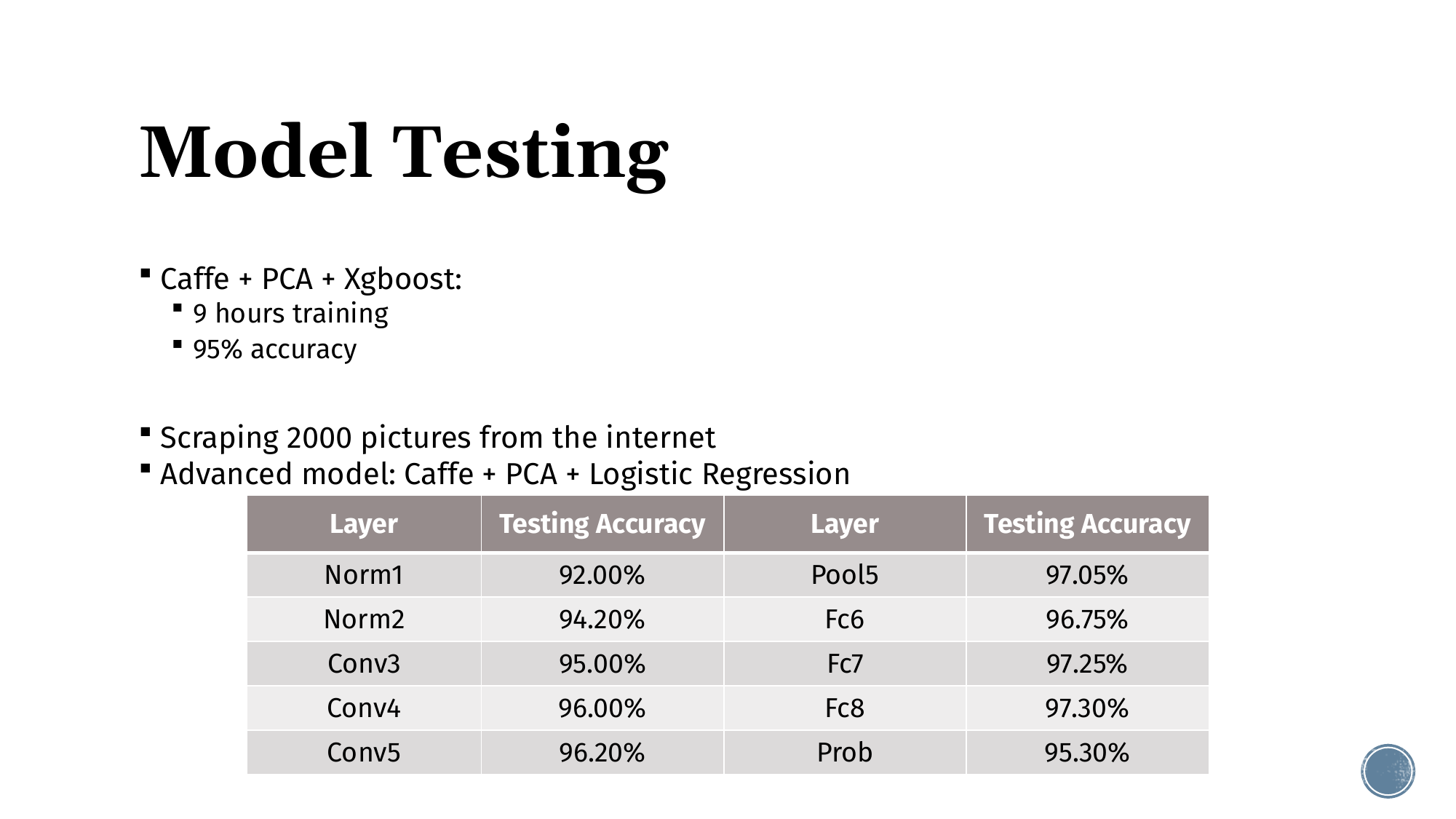

# Model Testing
Caffe + PCA + Xgboost:
9 hours training
95% accuracy

Scraping 2000 pictures from the internet
Advanced model: Caffe + PCA + Logistic Regression

| Layer | Testing Accuracy | Layer | Testing Accuracy |
| --- | --- | --- | --- |
| Norm1 | 92.00% | Pool5 | 97.05% |
| Norm2 | 94.20% | Fc6 | 96.75% |
| Conv3 | 95.00% | Fc7 | 97.25% |
| Conv4 | 96.00% | Fc8 | 97.30% |
| Conv5 | 96.20% | Prob | 95.30% |